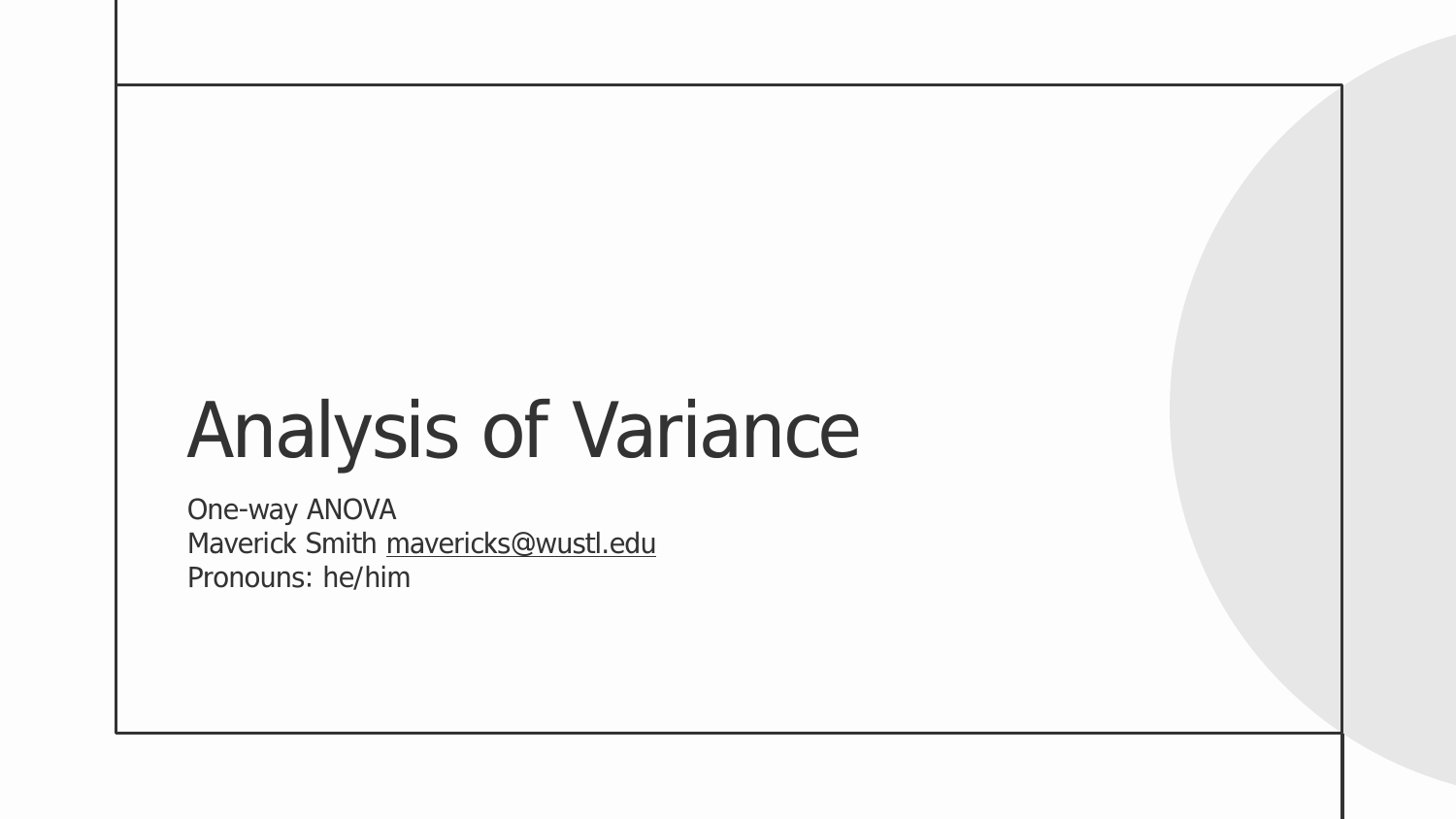

# Analysis of Variance
One-way ANOVA
Maverick Smith mavericks@wustl.edu
Pronouns: he/him